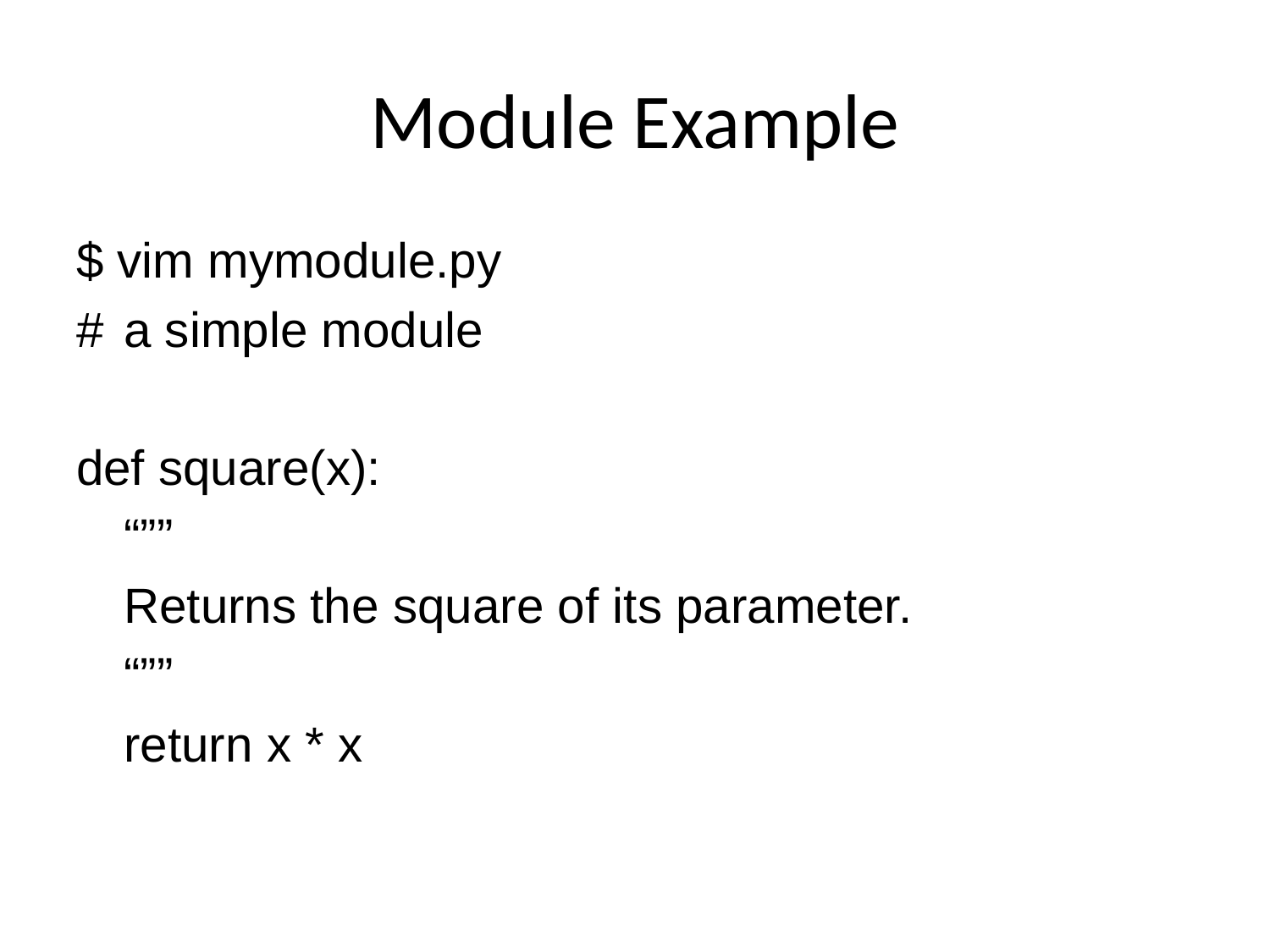

# Module Example
$ vim mymodule.py
#	a simple module

def square(x):
	“””
	Returns the square of its parameter.
	“””
	return x * x